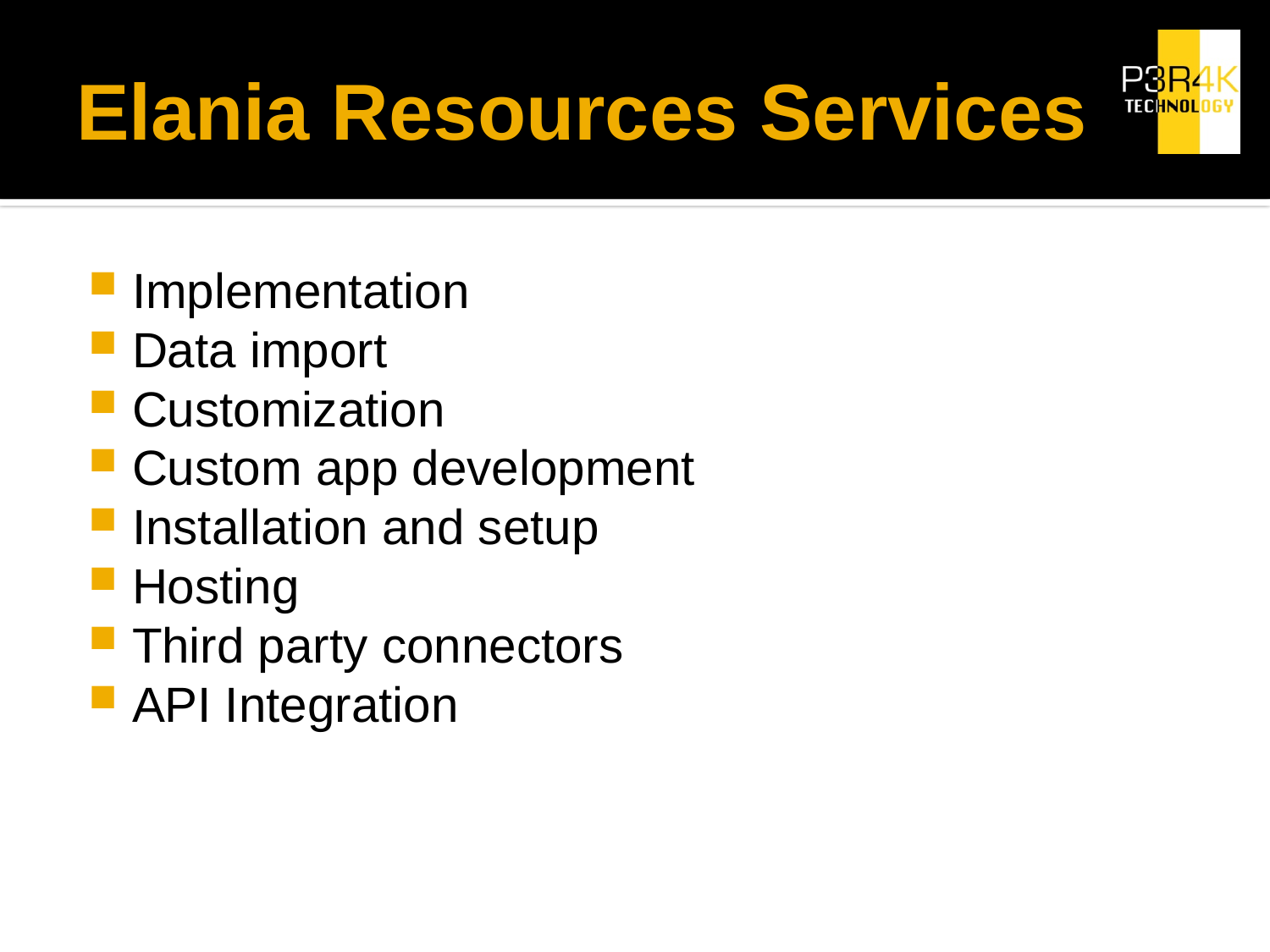

# Elania Resources Services
Implementation
Data import
Customization
Custom app development
Installation and setup
Hosting
Third party connectors
API Integration